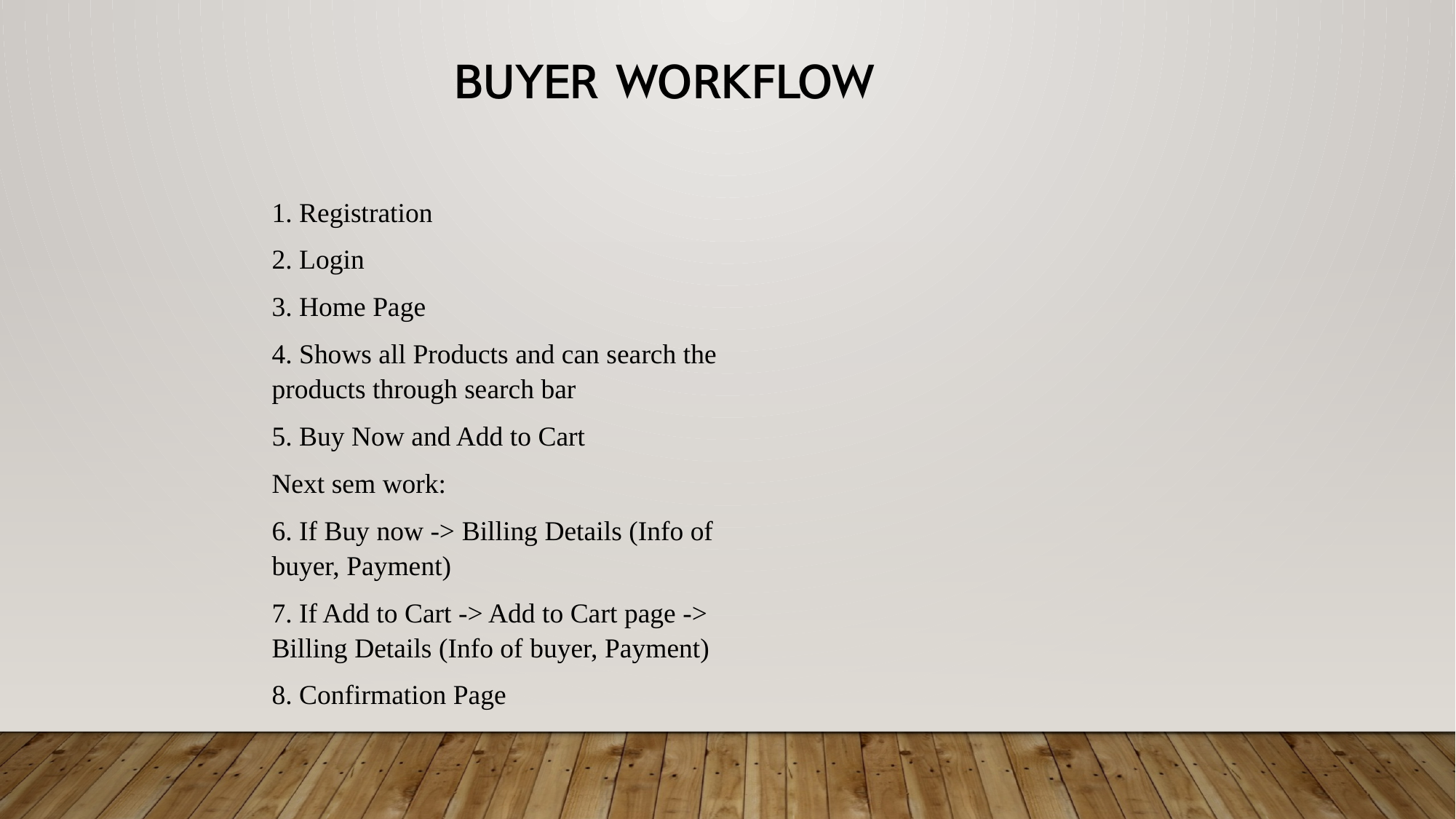

BUYER WORKFLOW
1. Registration
2. Login
3. Home Page
4. Shows all Products and can search the products through search bar
5. Buy Now and Add to Cart
Next sem work:
6. If Buy now -> Billing Details (Info of buyer, Payment)
7. If Add to Cart -> Add to Cart page -> Billing Details (Info of buyer, Payment)
8. Confirmation Page